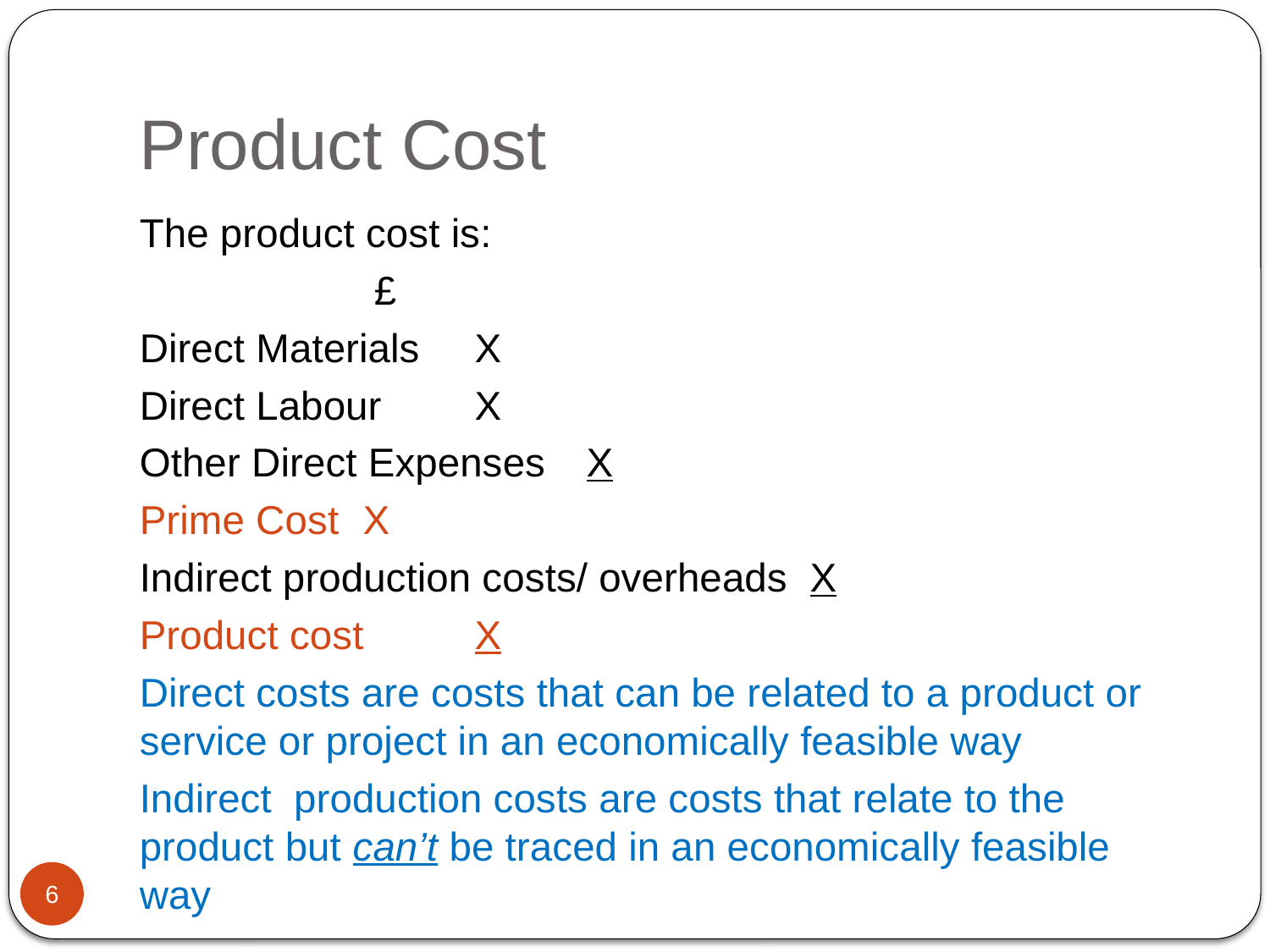

# Product Cost
The product cost is:
					         	 £
Direct Materials				X
Direct Labour					X
Other Direct Expenses				X
Prime Cost					X
Indirect production costs/ overheads		X
Product cost					X
Direct costs are costs that can be related to a product or service or project in an economically feasible way
Indirect  production costs are costs that relate to the product but can’t be traced in an economically feasible way

6